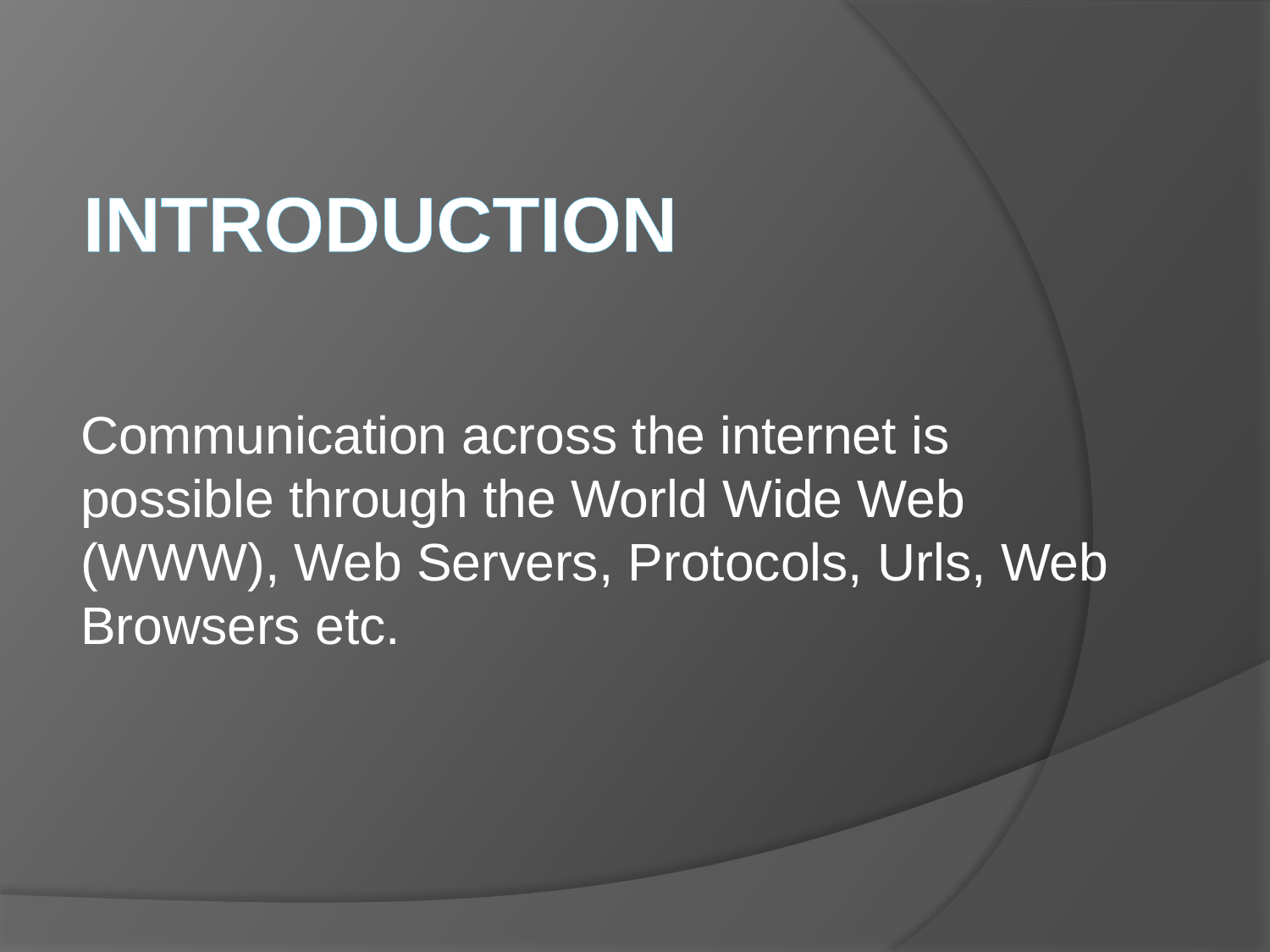

# INTRODUCTION
Communication across the internet is possible through the World Wide Web (WWW), Web Servers, Protocols, Urls, Web Browsers etc.